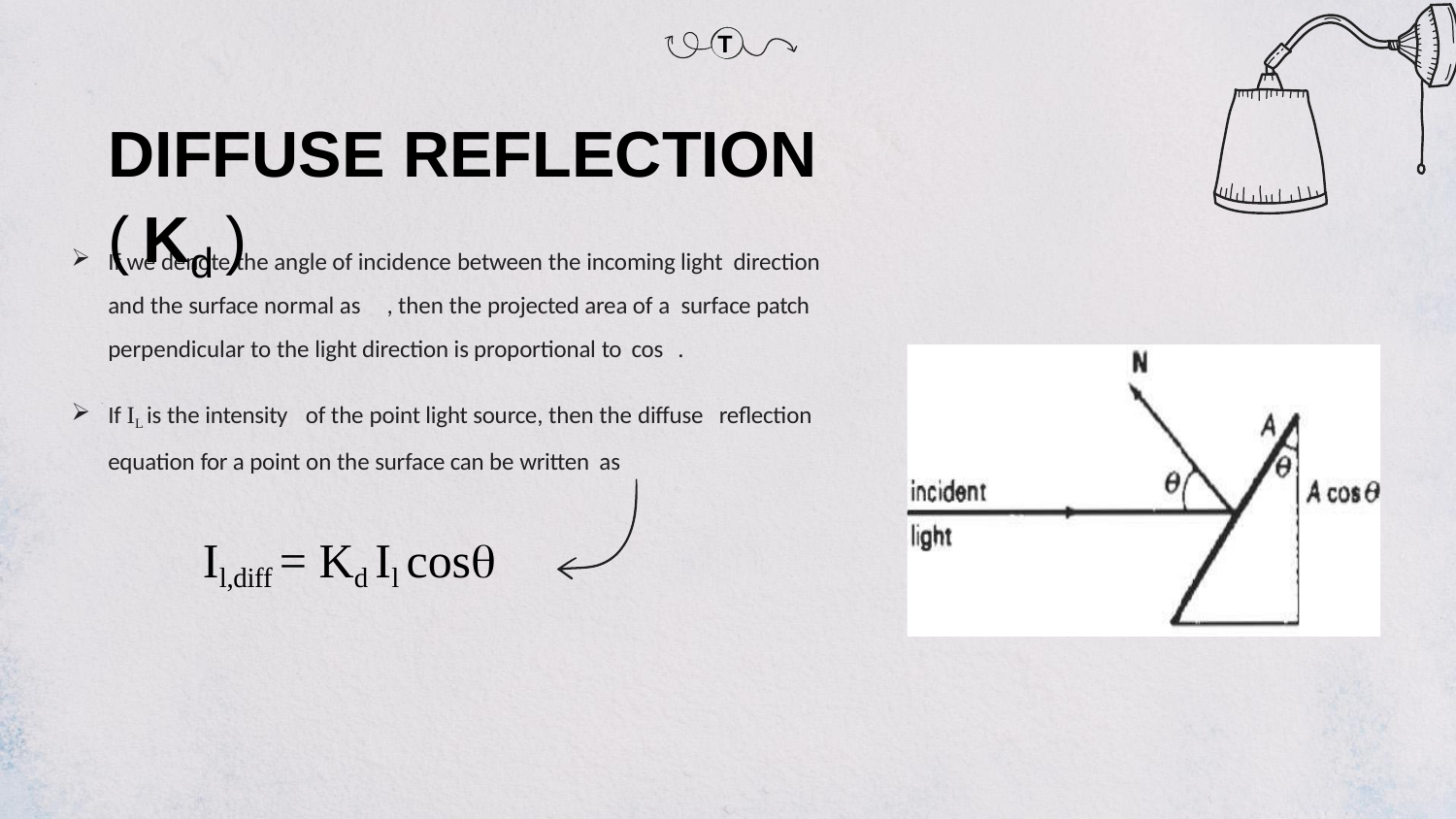

T

# DIFFUSE REFLECTION ( Kd )
If we denote the angle of incidence between the incoming light  direction and the surface normal as θ , then the projected area of a  surface patch perpendicular to the light direction is proportional to  cosθ.
If IL is the intensity of the point light source, then the diffuse   reflection equation for a point on the surface can be written as

Il,diff = Kd Il cosθ